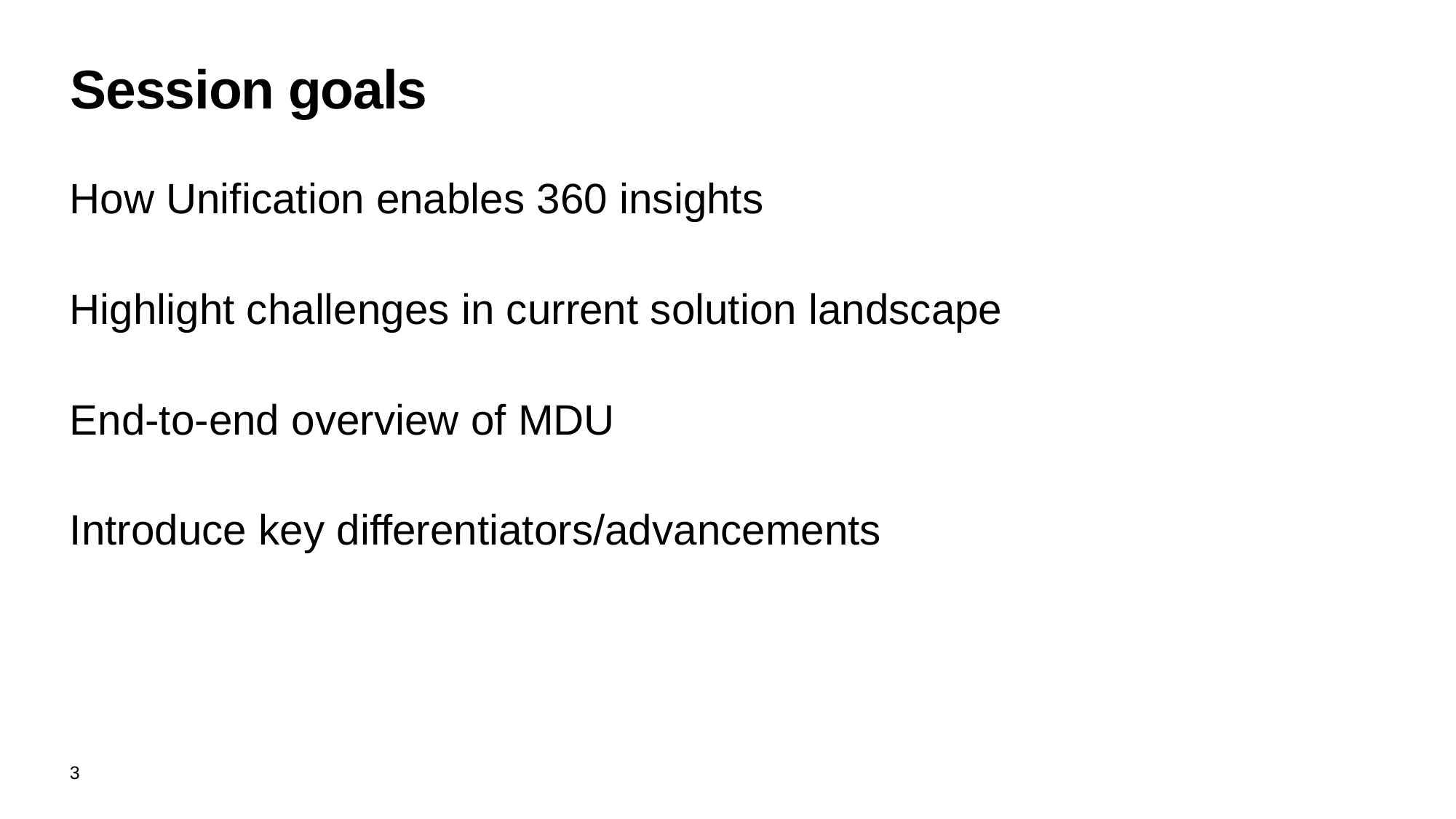

# Session goals
How Unification enables 360 insights
Highlight challenges in current solution landscape
End-to-end overview of MDU
Introduce key differentiators/advancements